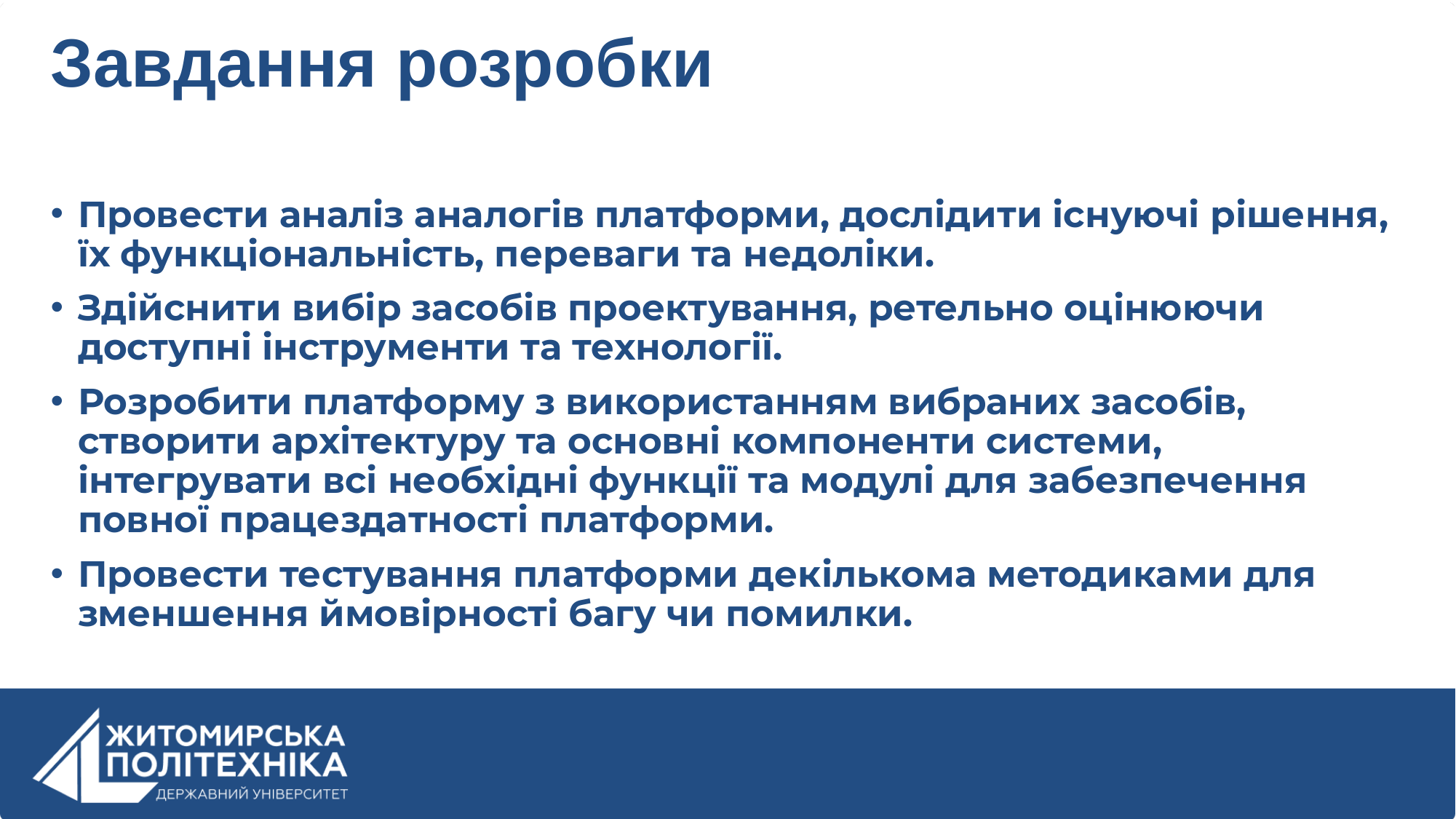

# Завдання розробки
Провести аналіз аналогів платформи, дослідити існуючі рішення, їх функціональність, переваги та недоліки.
Здійснити вибір засобів проектування, ретельно оцінюючи доступні інструменти та технології.
Розробити платформу з використанням вибраних засобів, створити архітектуру та основні компоненти системи, інтегрувати всі необхідні функції та модулі для забезпечення повної працездатності платформи.
Провести тестування платформи декількома методиками для зменшення ймовірності багу чи помилки.